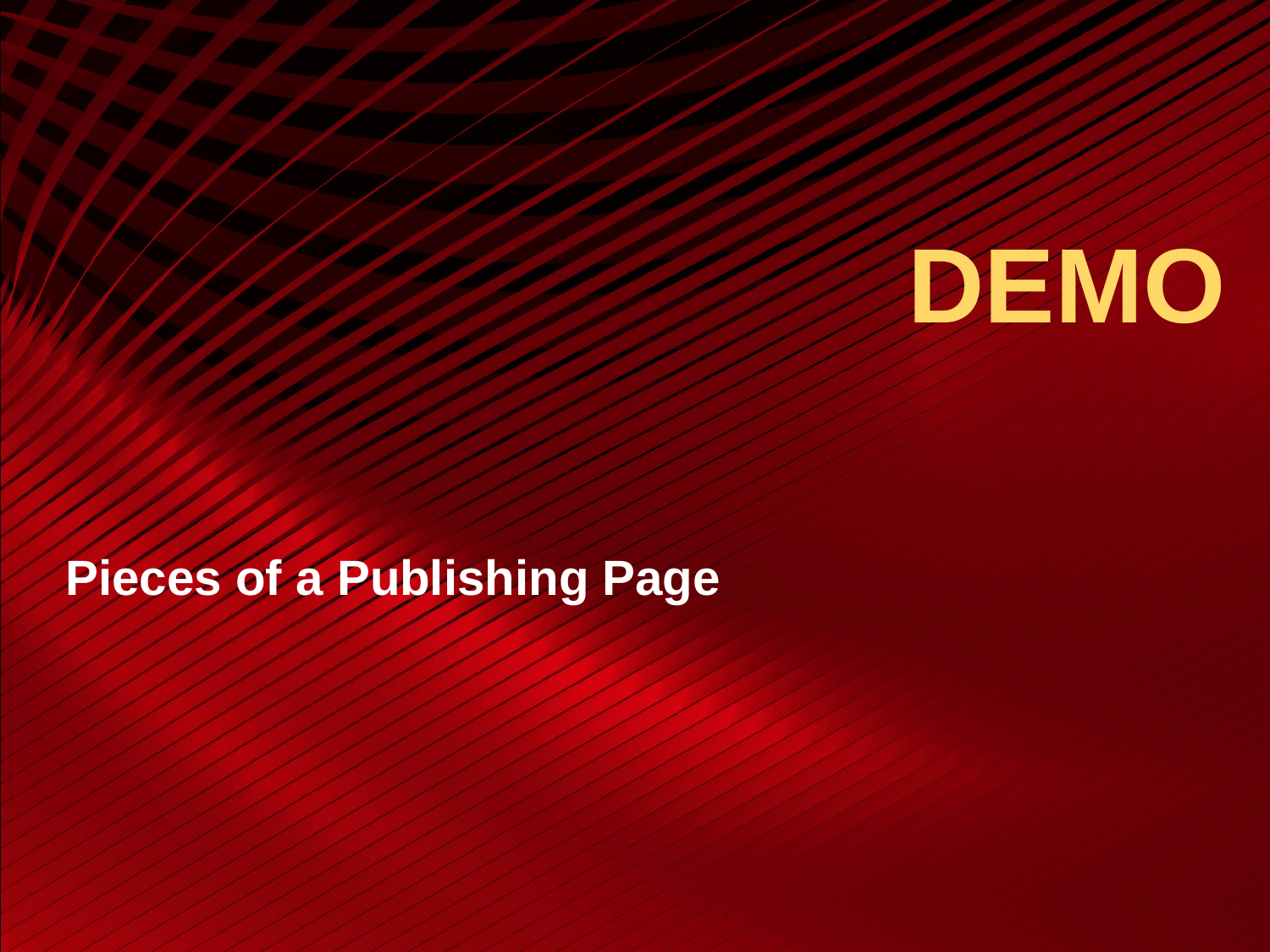

# DEMO
Pieces of a Publishing Page